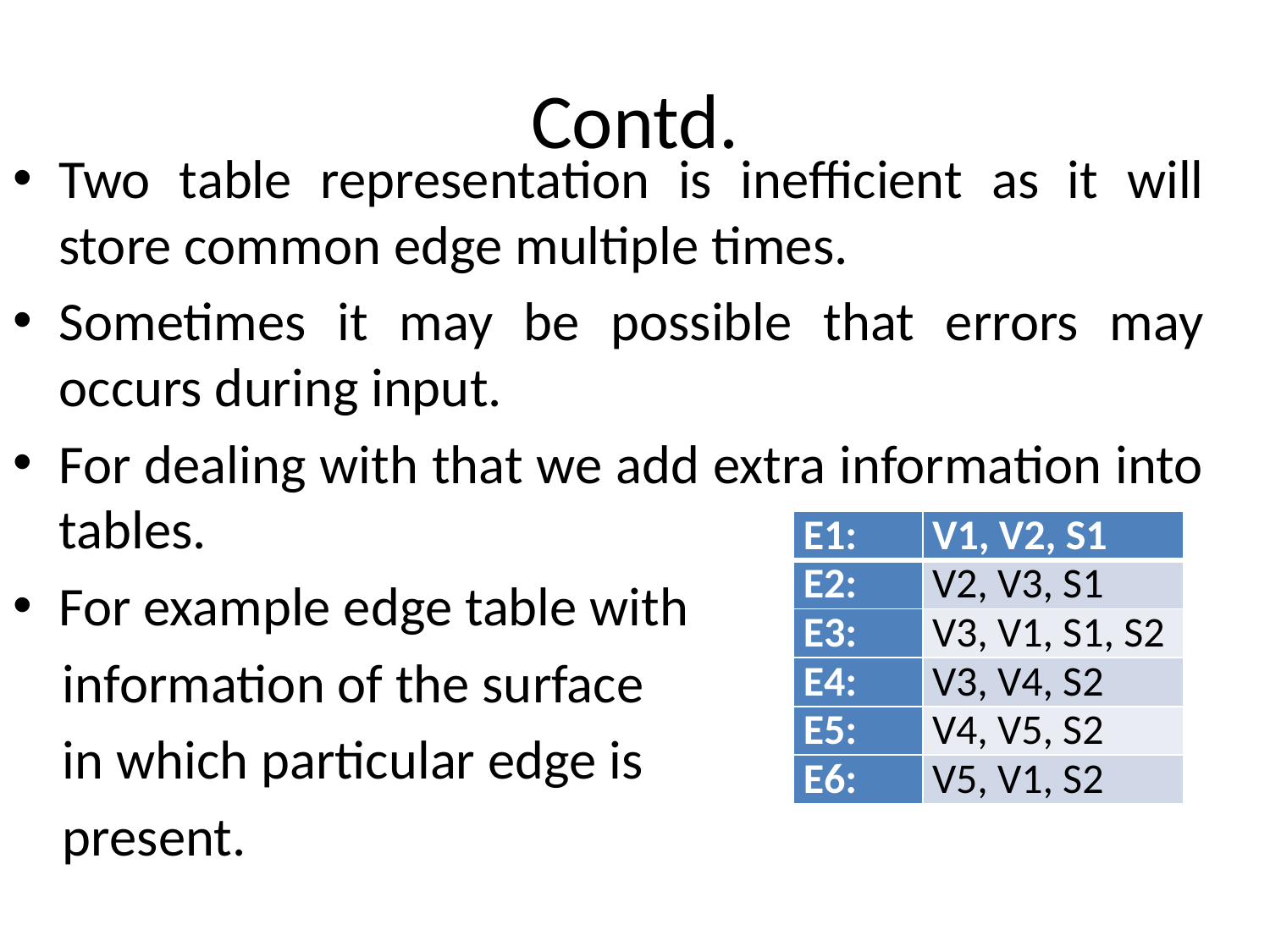

# Contd.
Two table representation is inefficient as it will store common edge multiple times.
Sometimes it may be possible that errors may occurs during input.
For dealing with that we add extra information into tables.
For example edge table with
    information of the surface
    in which particular edge is
    present.

| E1: | V1, V2, S1 |
| --- | --- |
| E2: | V2, V3, S1 |
| E3: | V3, V1, S1, S2 |
| E4: | V3, V4, S2 |
| E5: | V4, V5, S2 |
| E6: | V5, V1, S2 |